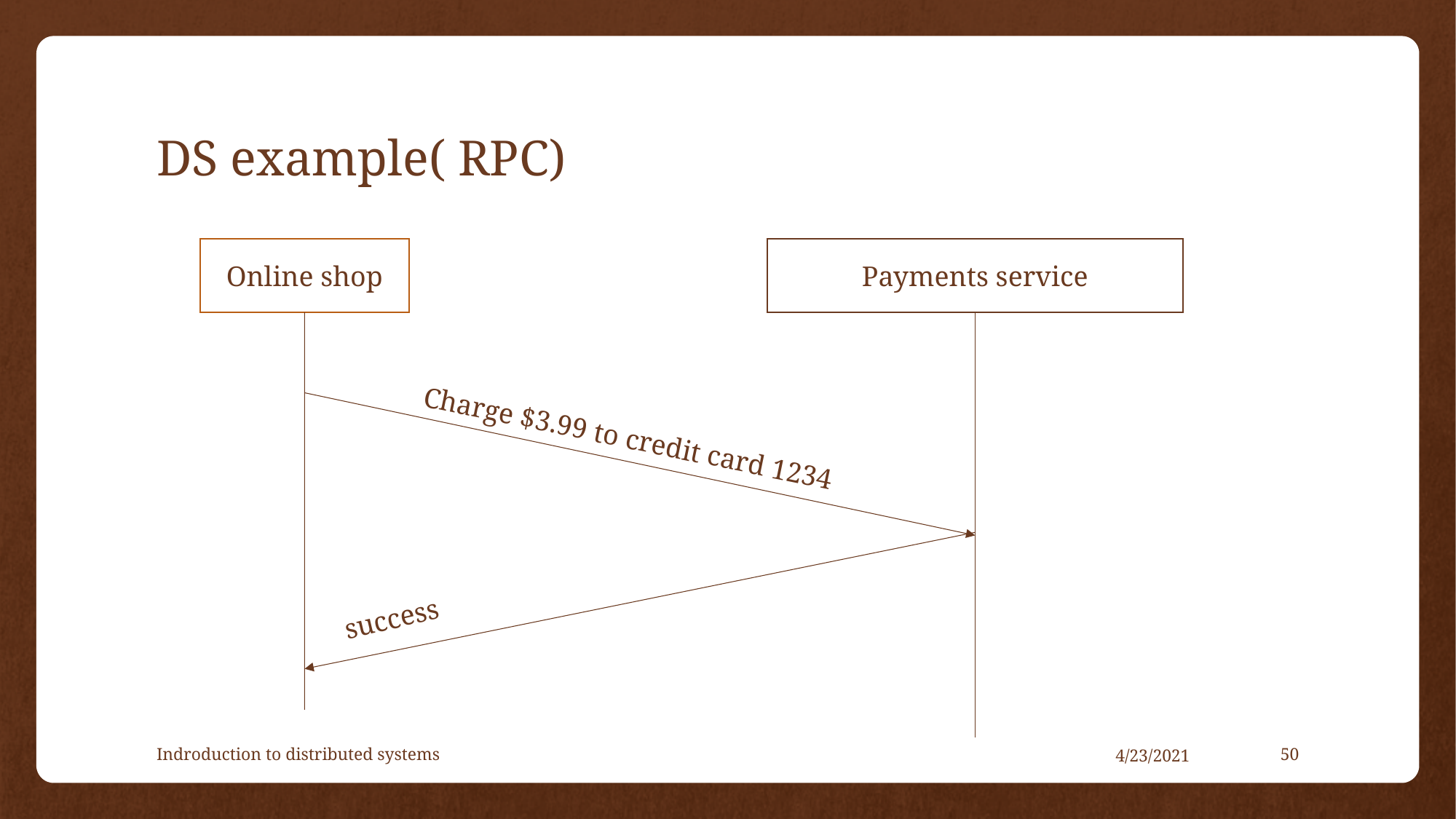

# DS example( RPC)
Online shop
Payments service
Charge $3.99 to credit card 1234
success
Indroduction to distributed systems
4/23/2021
50